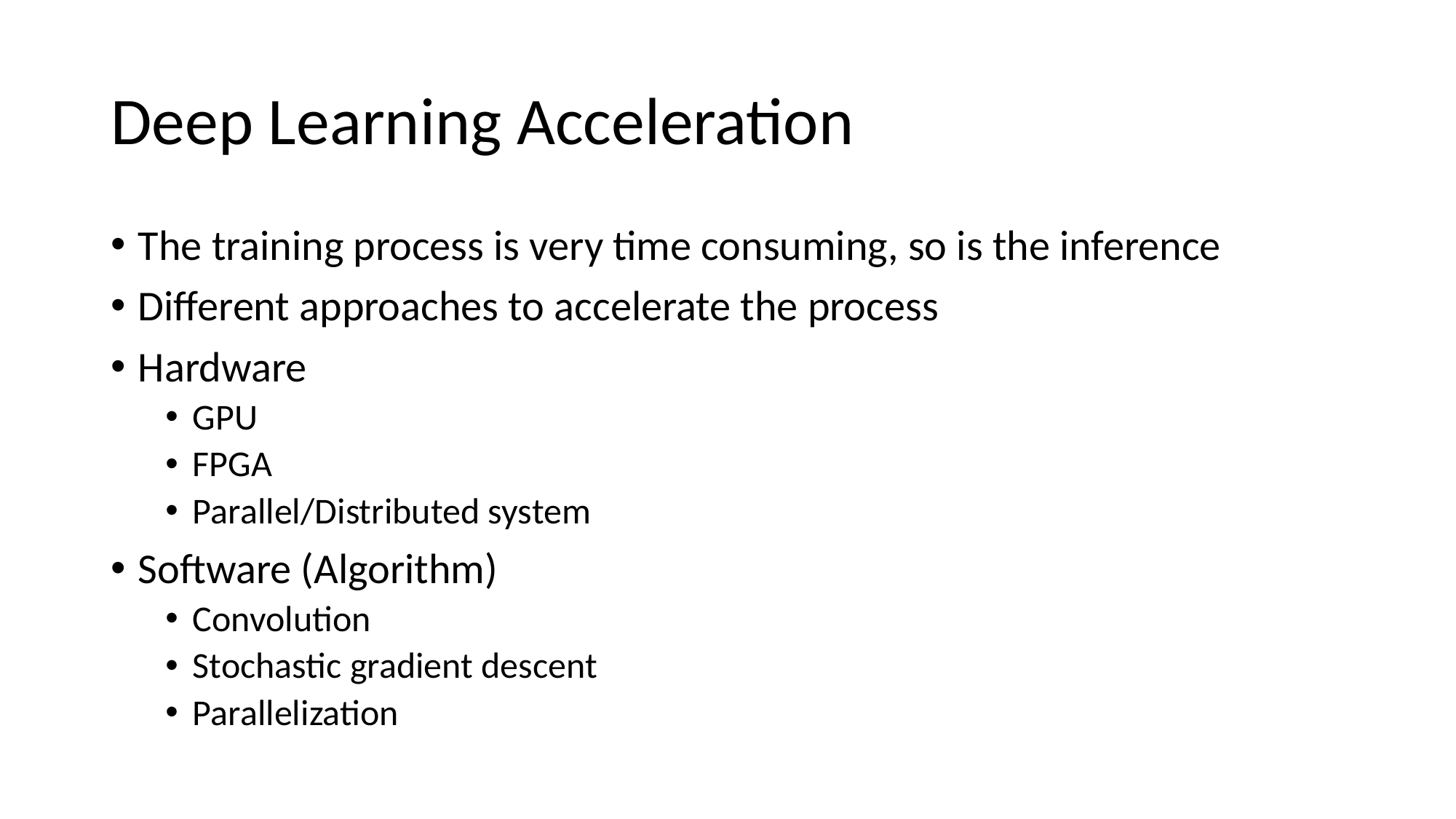

# Deep Learning Acceleration
The training process is very time consuming, so is the inference
Different approaches to accelerate the process
Hardware
GPU
FPGA
Parallel/Distributed system
Software (Algorithm)
Convolution
Stochastic gradient descent
Parallelization